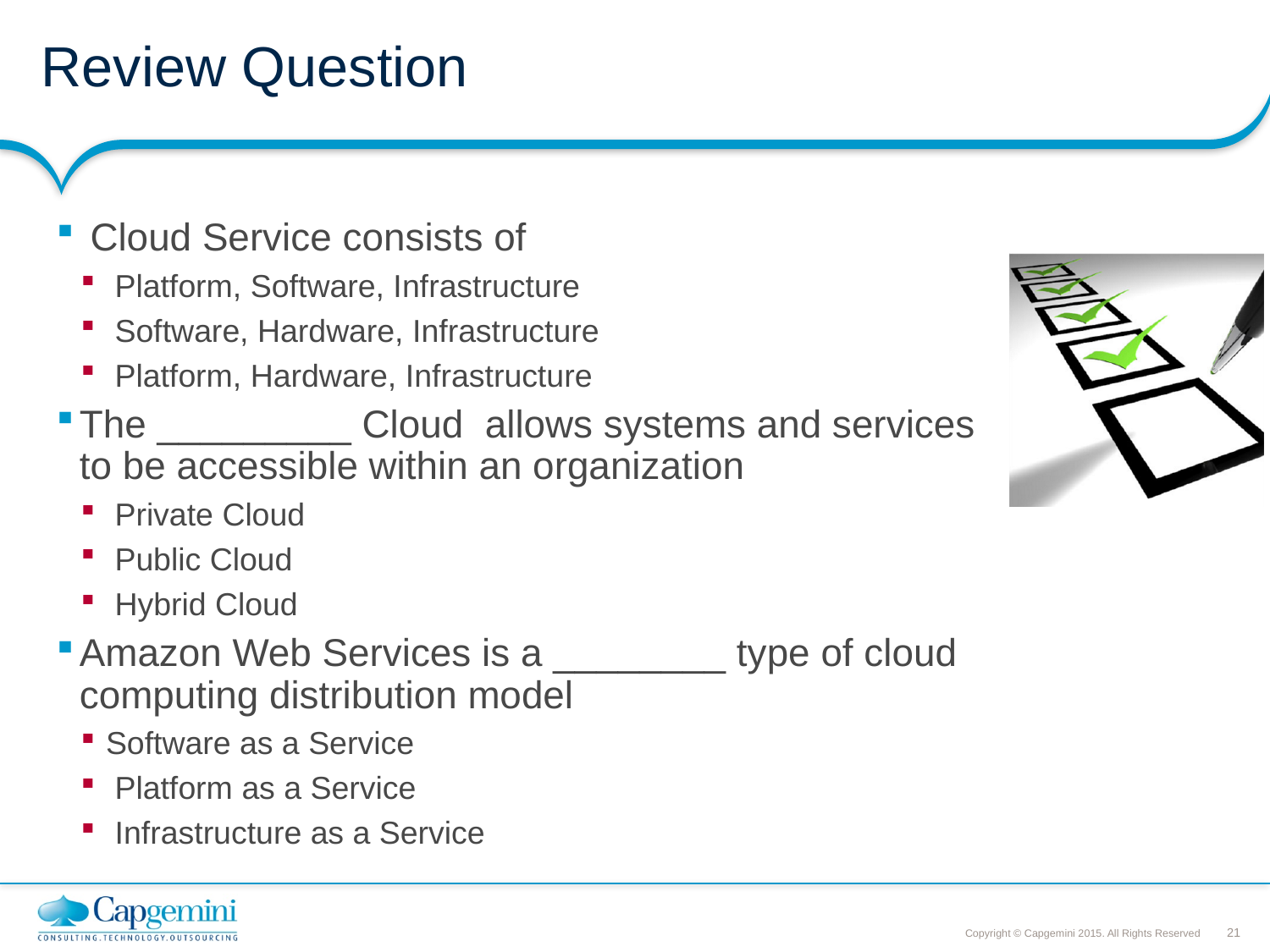

# Review Question
 Cloud Service consists of
 Platform, Software, Infrastructure
 Software, Hardware, Infrastructure
 Platform, Hardware, Infrastructure
The _________ Cloud  allows systems and services to be accessible within an organization
 Private Cloud
 Public Cloud
 Hybrid Cloud
Amazon Web Services is a ________ type of cloud computing distribution model
Software as a Service
 Platform as a Service
 Infrastructure as a Service